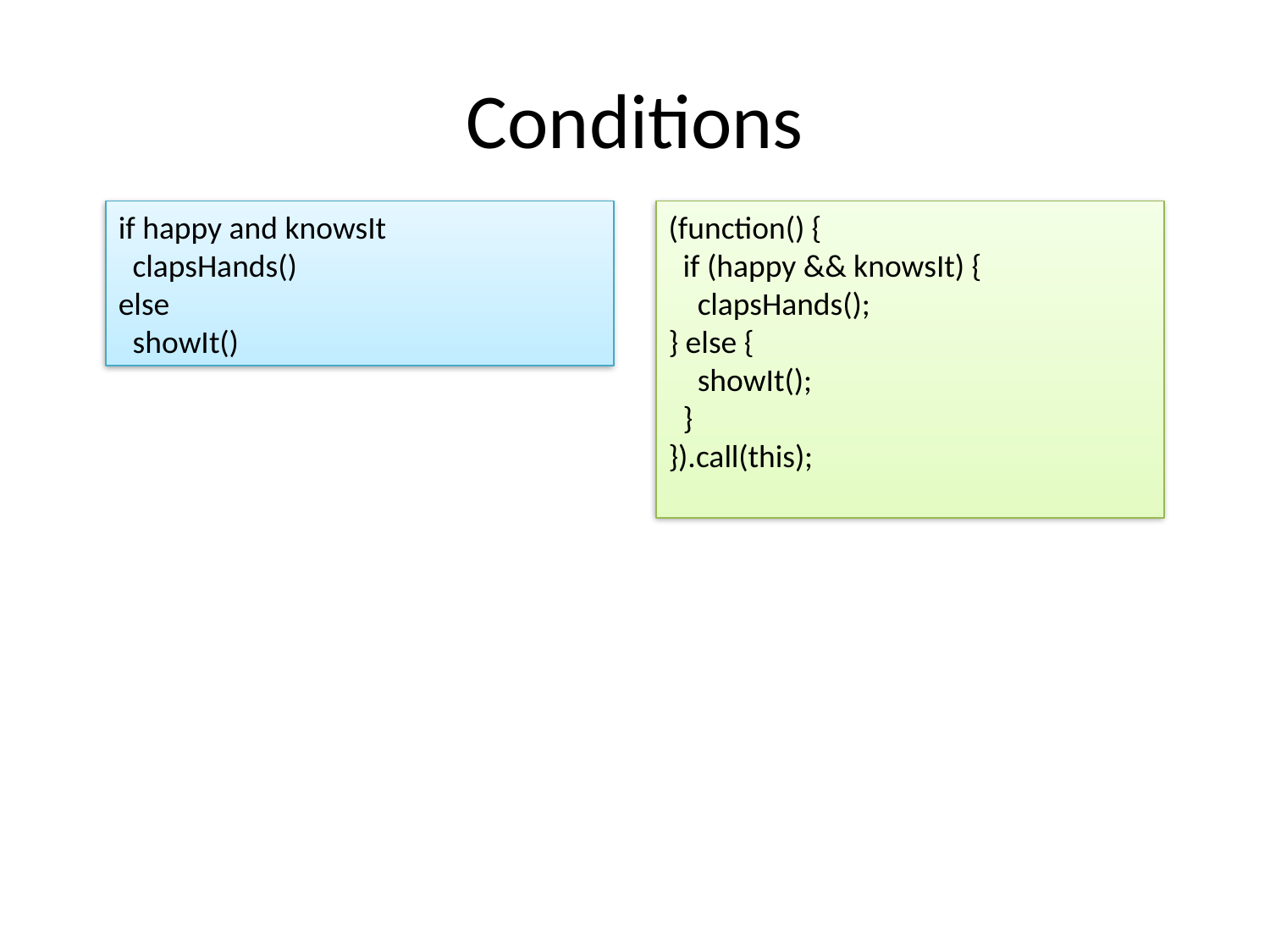

# Conditions
(function() {
  if (happy && knowsIt) {
    clapsHands();
} else {
    showIt();
  }
}).call(this);

if happy and knowsIt
  clapsHands()
else
  showIt()